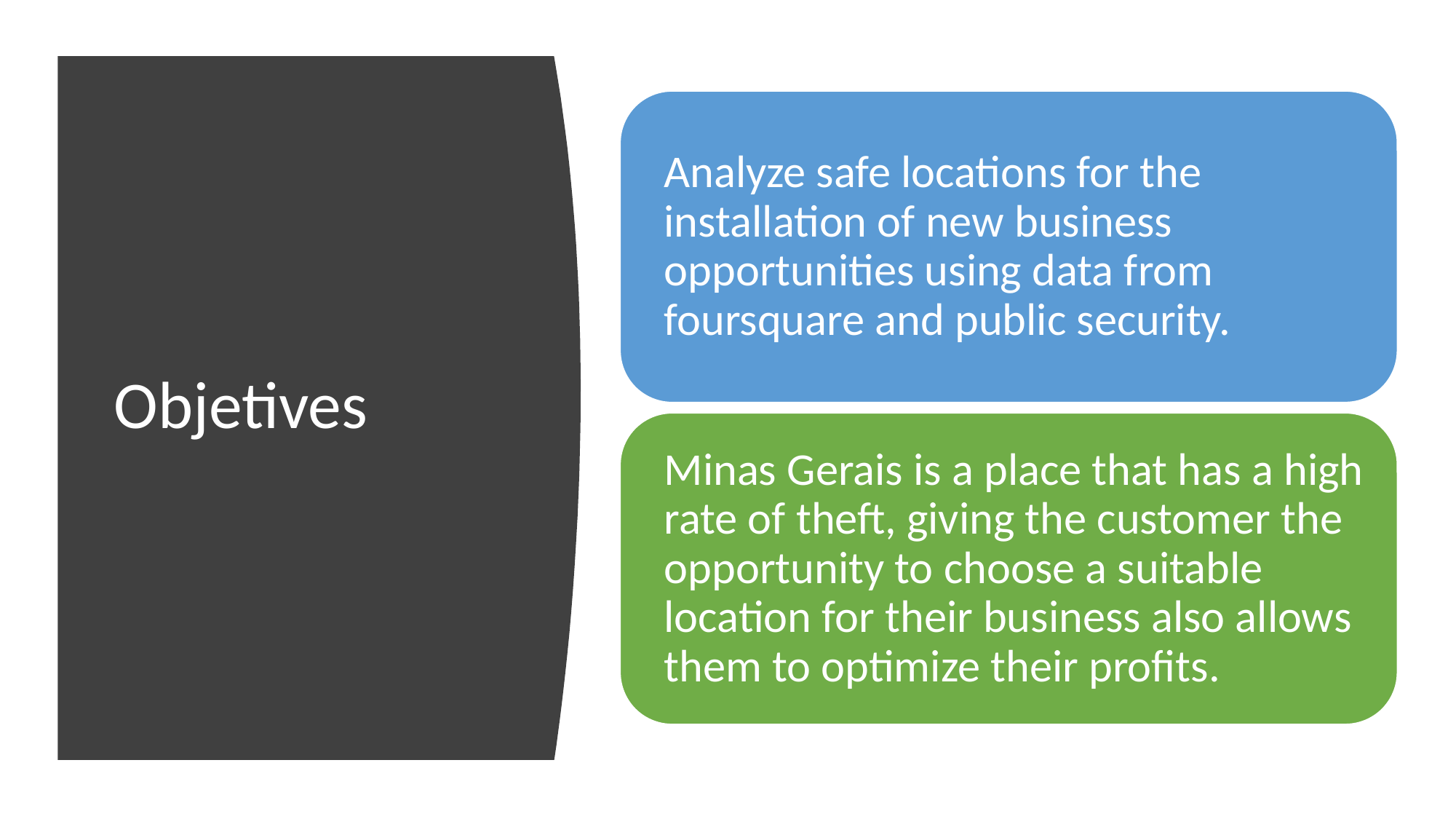

Analyze safe locations for the installation of new business opportunities using data from foursquare and public security.
Minas Gerais is a place that has a high rate of theft, giving the customer the opportunity to choose a suitable location for their business also allows them to optimize their profits.

# Objetives